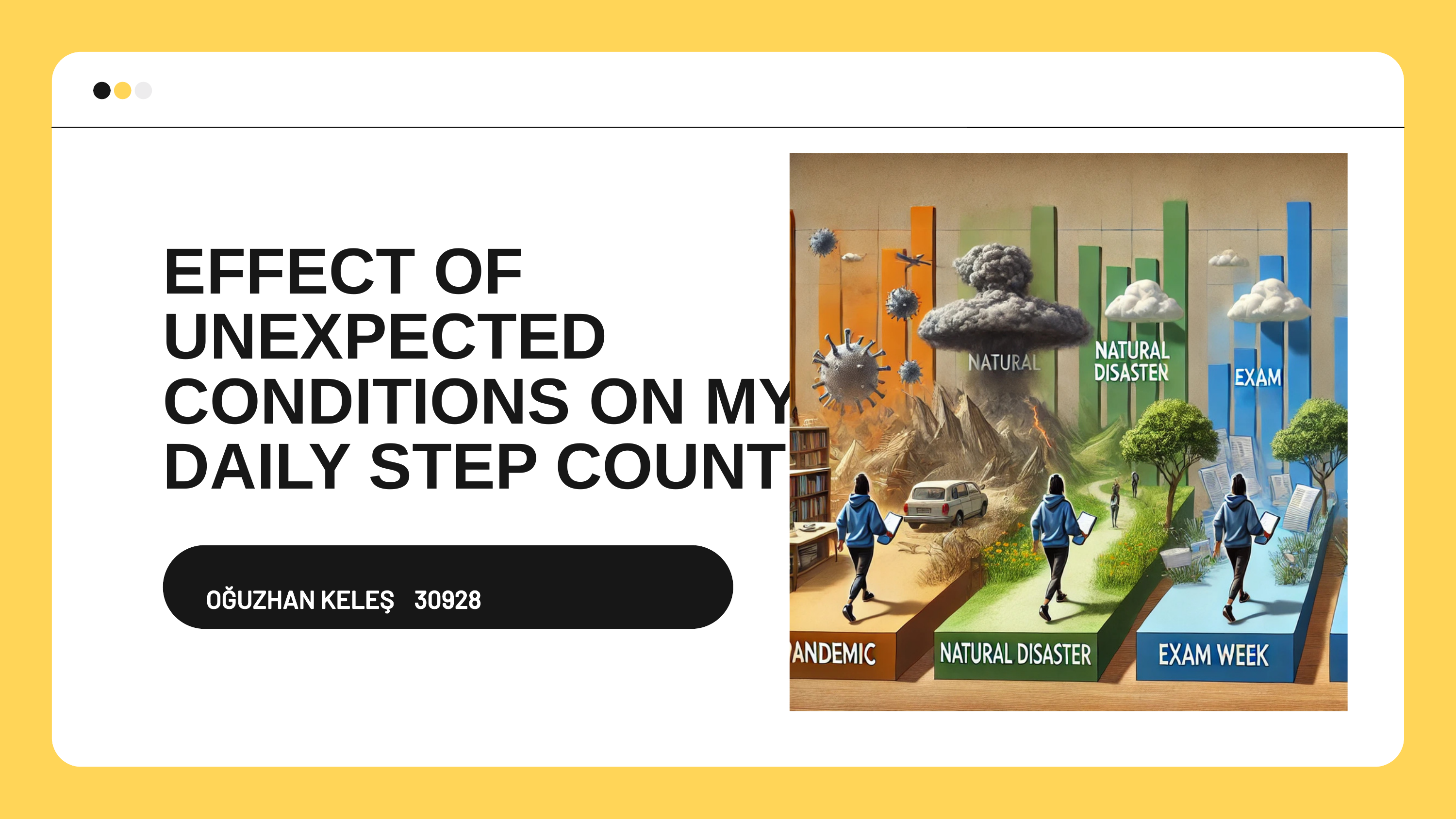

EFFECT OF UNEXPECTED CONDITIONS ON MY DAILY STEP COUNT

OĞUZHAN KELEŞ    30928